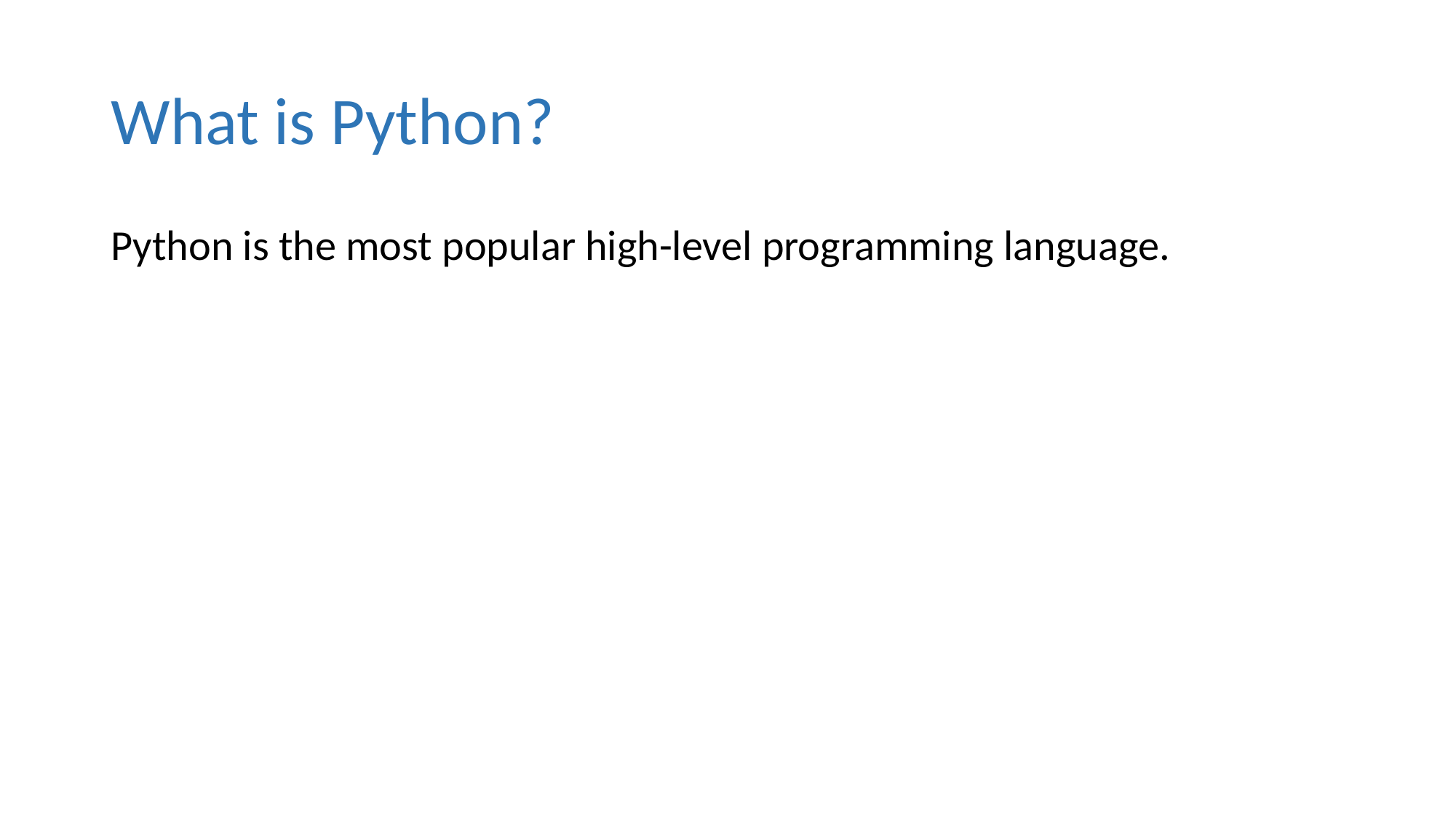

# What is Python?
Python is the most popular high-level programming language.